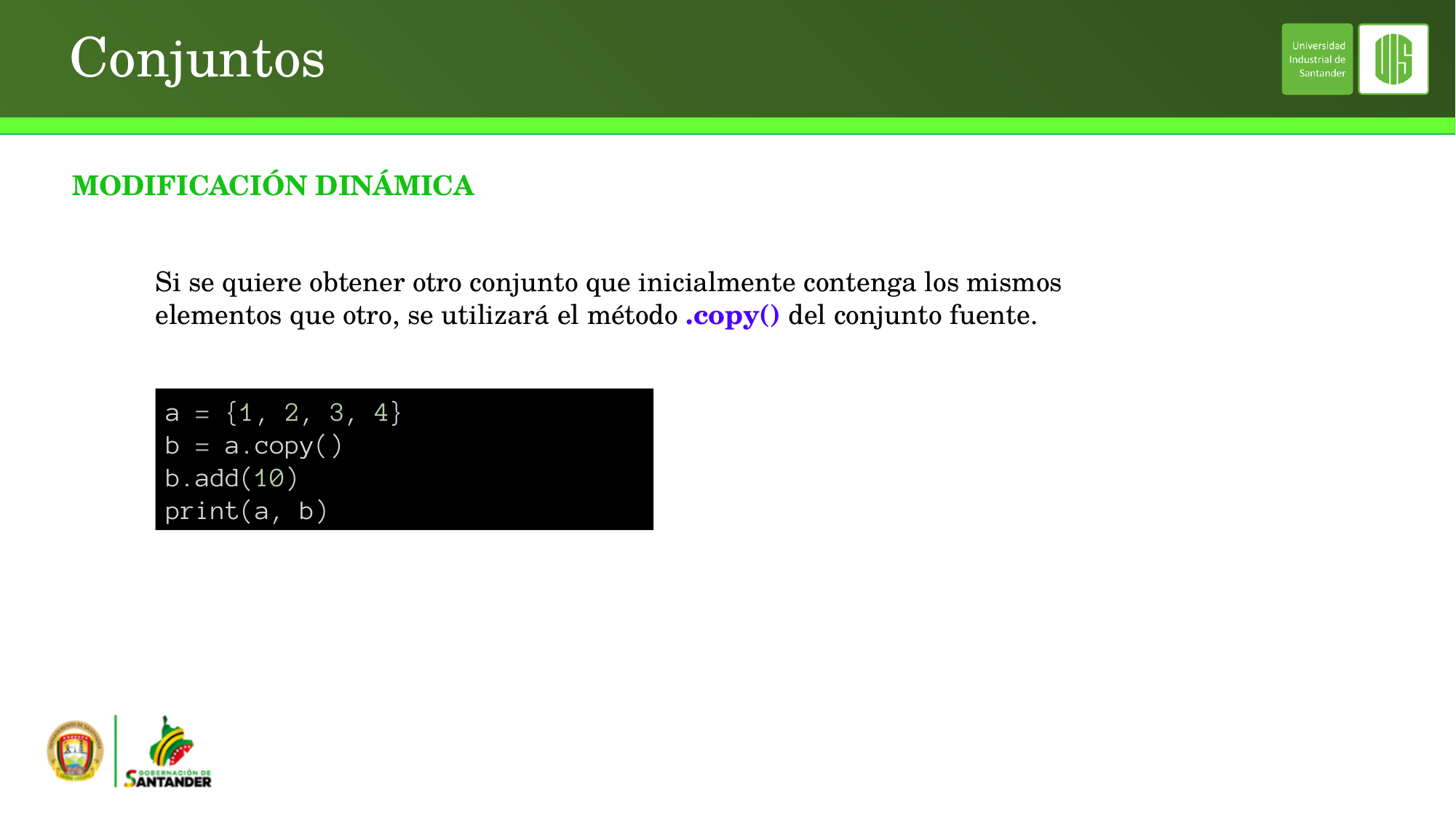

# Conjuntos
MODIFICACIÓN DINÁMICA
Si se quiere obtener otro conjunto que inicialmente contenga los mismos elementos que otro, se utilizará el método .copy() del conjunto fuente.
a = {1, 2, 3, 4}
b = a.copy()
b.add(10)
print(a, b)